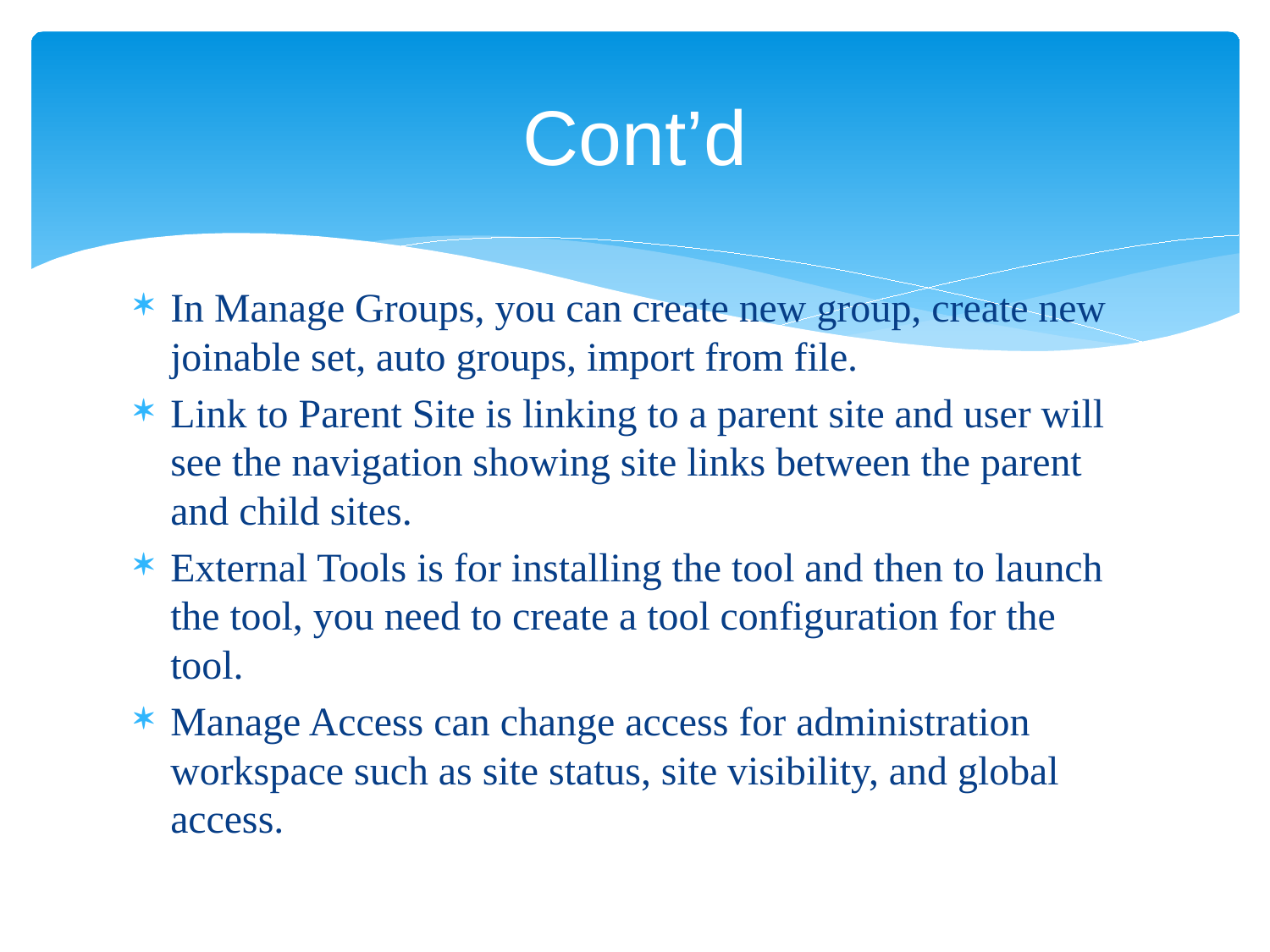

# Cont’d
In Manage Groups, you can create new group, create new joinable set, auto groups, import from file.
Link to Parent Site is linking to a parent site and user will see the navigation showing site links between the parent and child sites.
External Tools is for installing the tool and then to launch the tool, you need to create a tool configuration for the tool.
Manage Access can change access for administration workspace such as site status, site visibility, and global access.